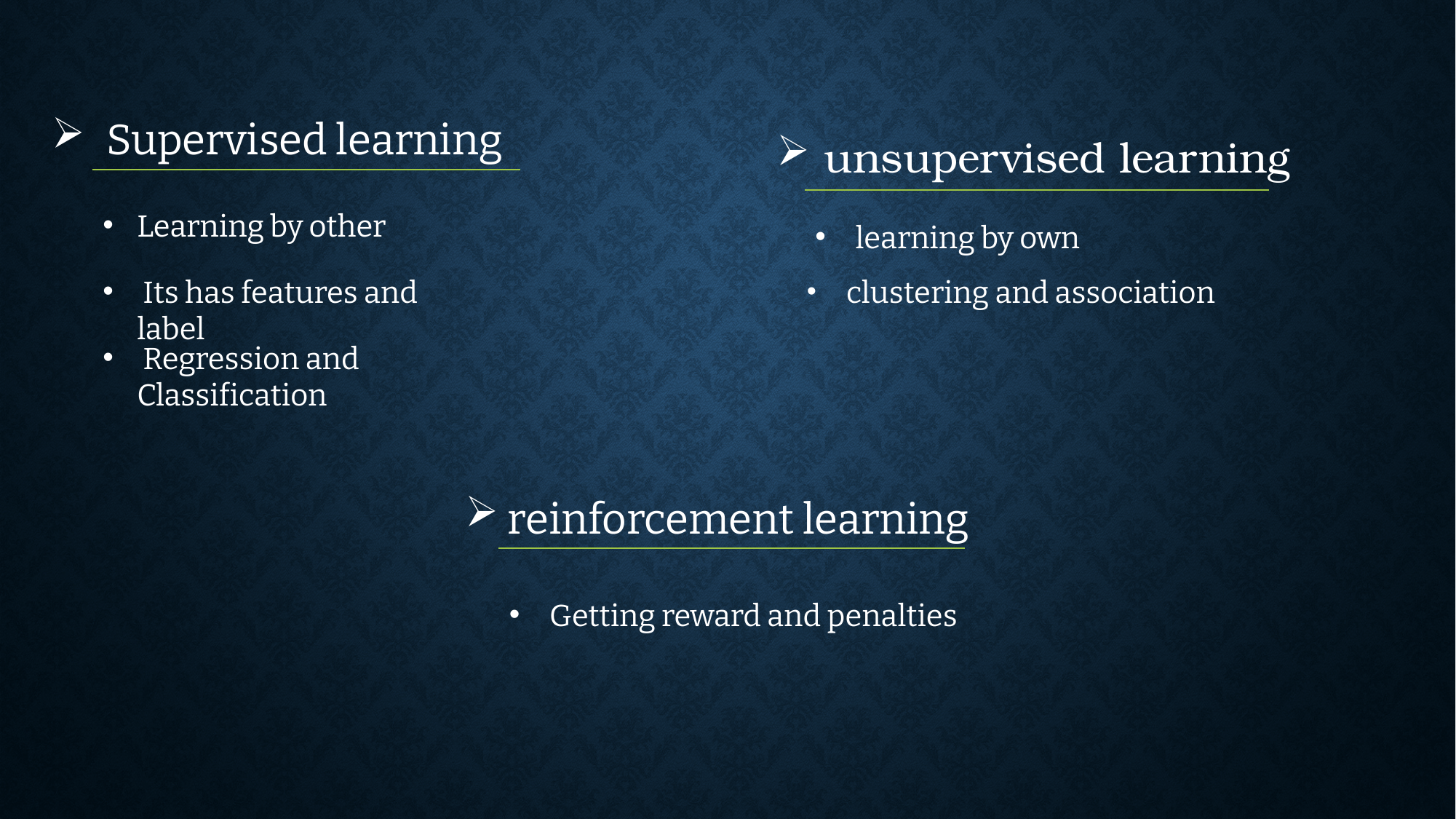

Supervised learning
 unsupervised learning
Learning by other
 learning by own
 Its has features and label
 clustering and association
 Regression and Classification
 reinforcement learning
 Getting reward and penalties